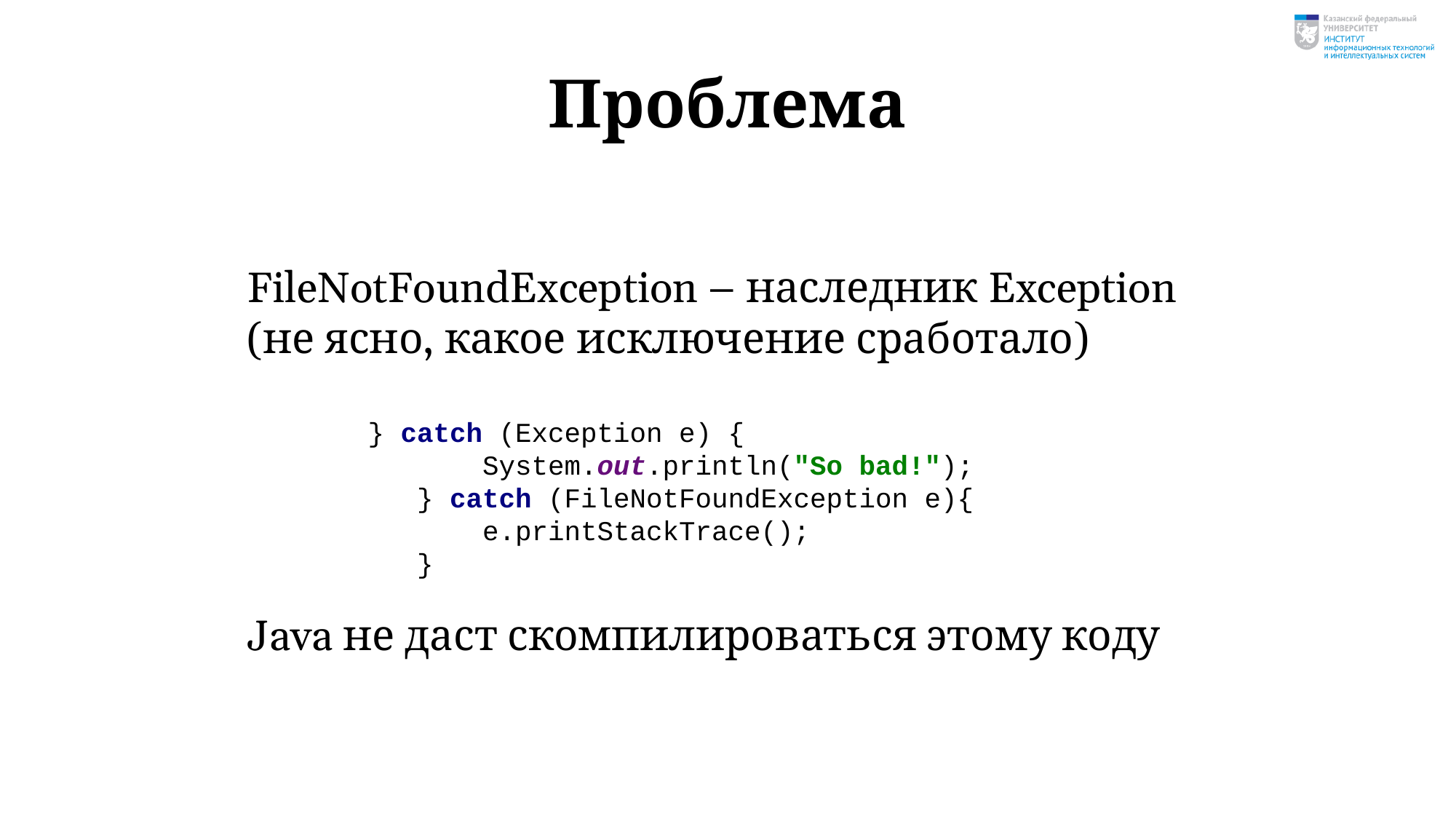

# Проблема
FileNotFoundException – наследник Exception (не ясно, какое исключение сработало)

Java не даст скомпилироваться этому коду
 } catch (Exception e) {
        System.out.println("So bad!");
    } catch (FileNotFoundException e){
        e.printStackTrace();
    }